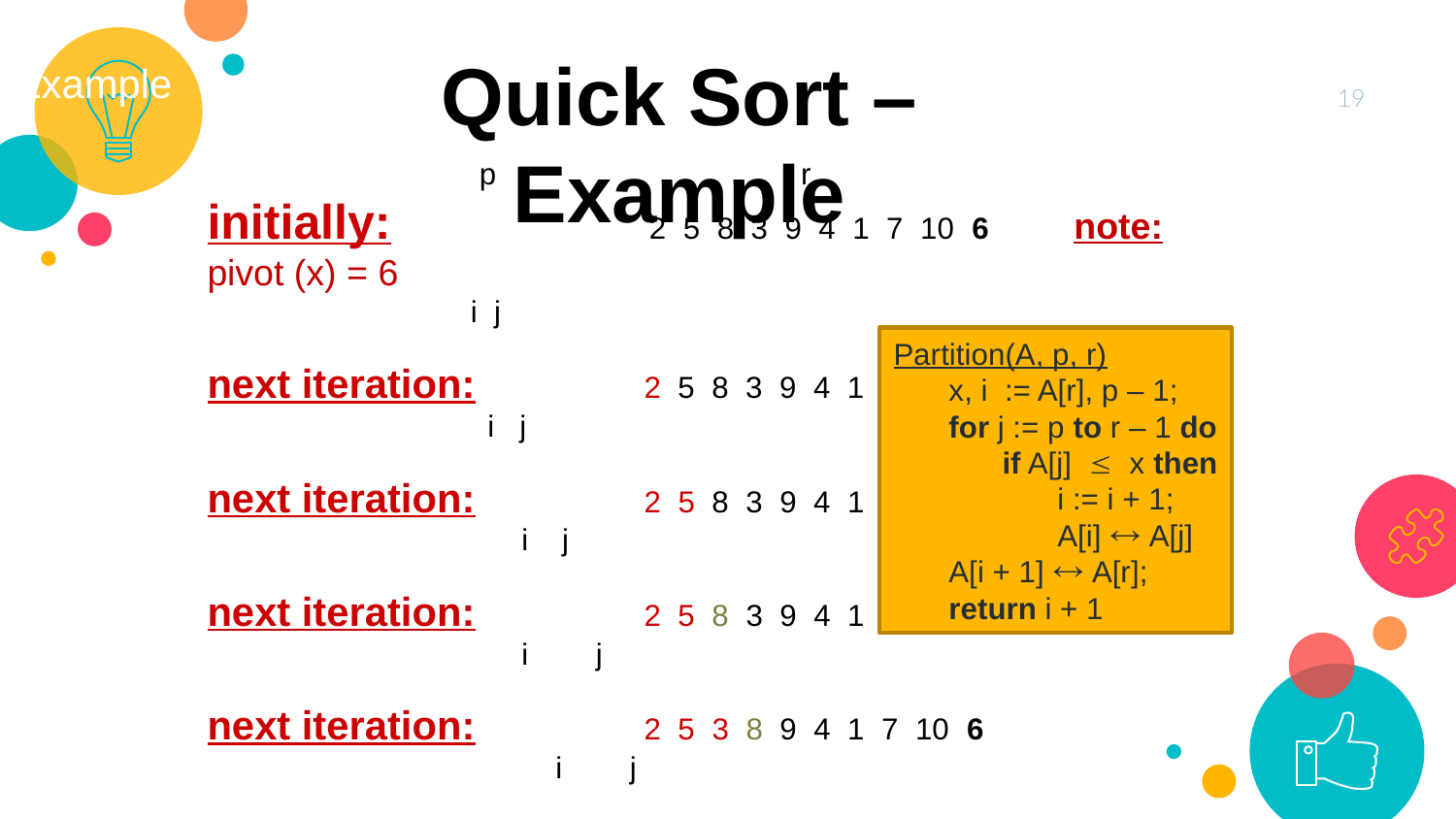

Example
Quick Sort – Example
19
	p                                    r
initially:                   2  5  8  3  9  4  1  7  10  6          note: pivot (x) = 6
                               i  j

next iteration:        	2  5  8  3  9  4  1  7  10  6
                                 i   j

next iteration:        	2  5  8  3  9  4  1  7  10  6
                                     i    j

next iteration:        	2  5  8  3  9  4  1  7  10  6
                                     i        j

next iteration:        	2  5  3  8  9  4  1  7  10  6
                                         i        j

Partition(A, p, r)
	x, i  := A[r], p – 1;
	for j := p to r – 1 do
		if A[j]  ≤  x then
			i := i + 1;
               	A[i] ↔ A[j]
	A[i + 1] ↔ A[r];
	return i + 1